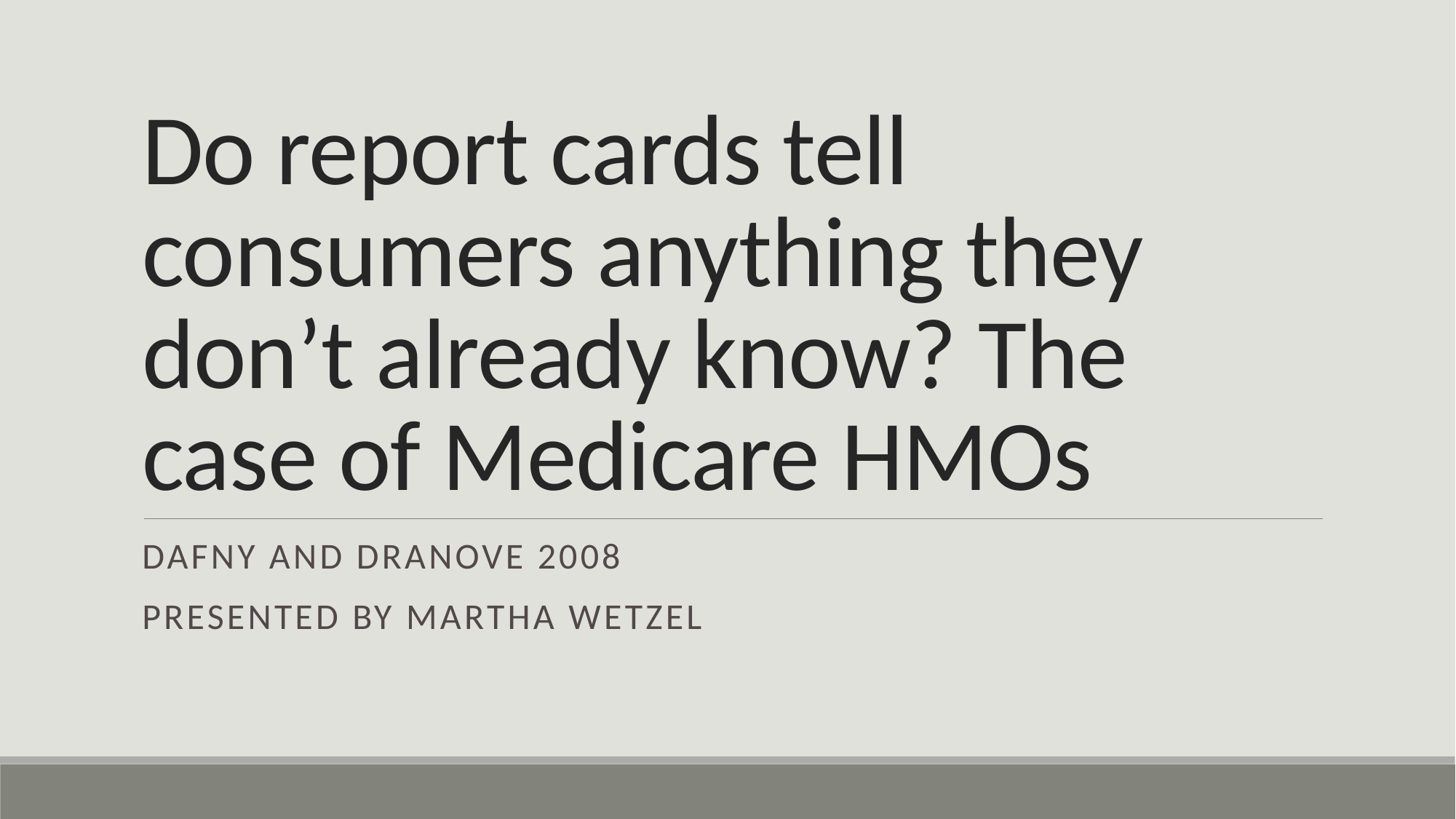

# Do report cards tell consumers anything they don’t already know? The case of Medicare HMOs
Dafny and Dranove 2008
Presented by Martha Wetzel